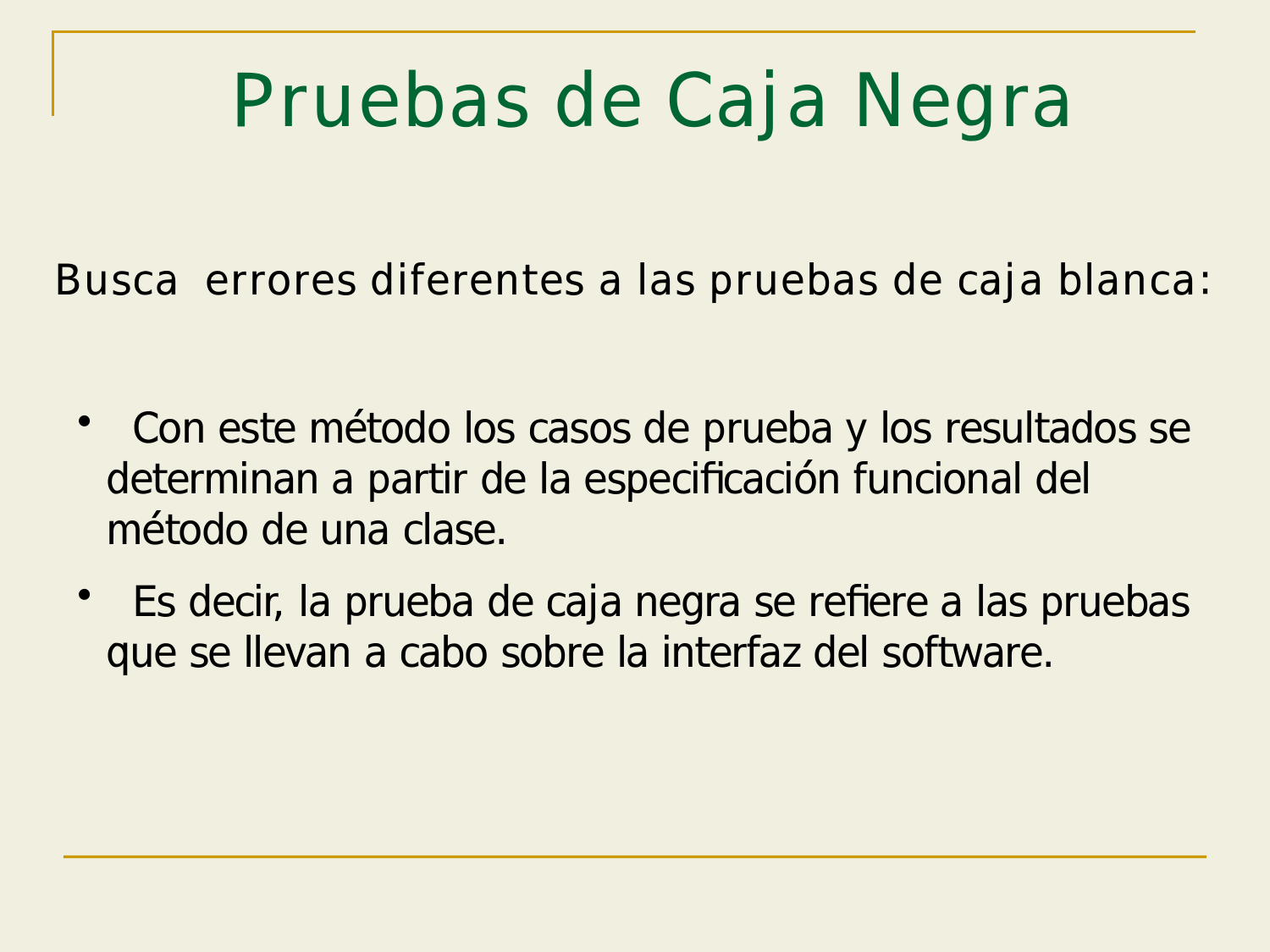

# Pruebas de Caja Negra
Busca  errores diferentes a las pruebas de caja blanca:

  Con este método los casos de prueba y los resultados se determinan a partir de la especificación funcional del método de una clase.
  Es decir, la prueba de caja negra se refiere a las pruebas que se llevan a cabo sobre la interfaz del software.